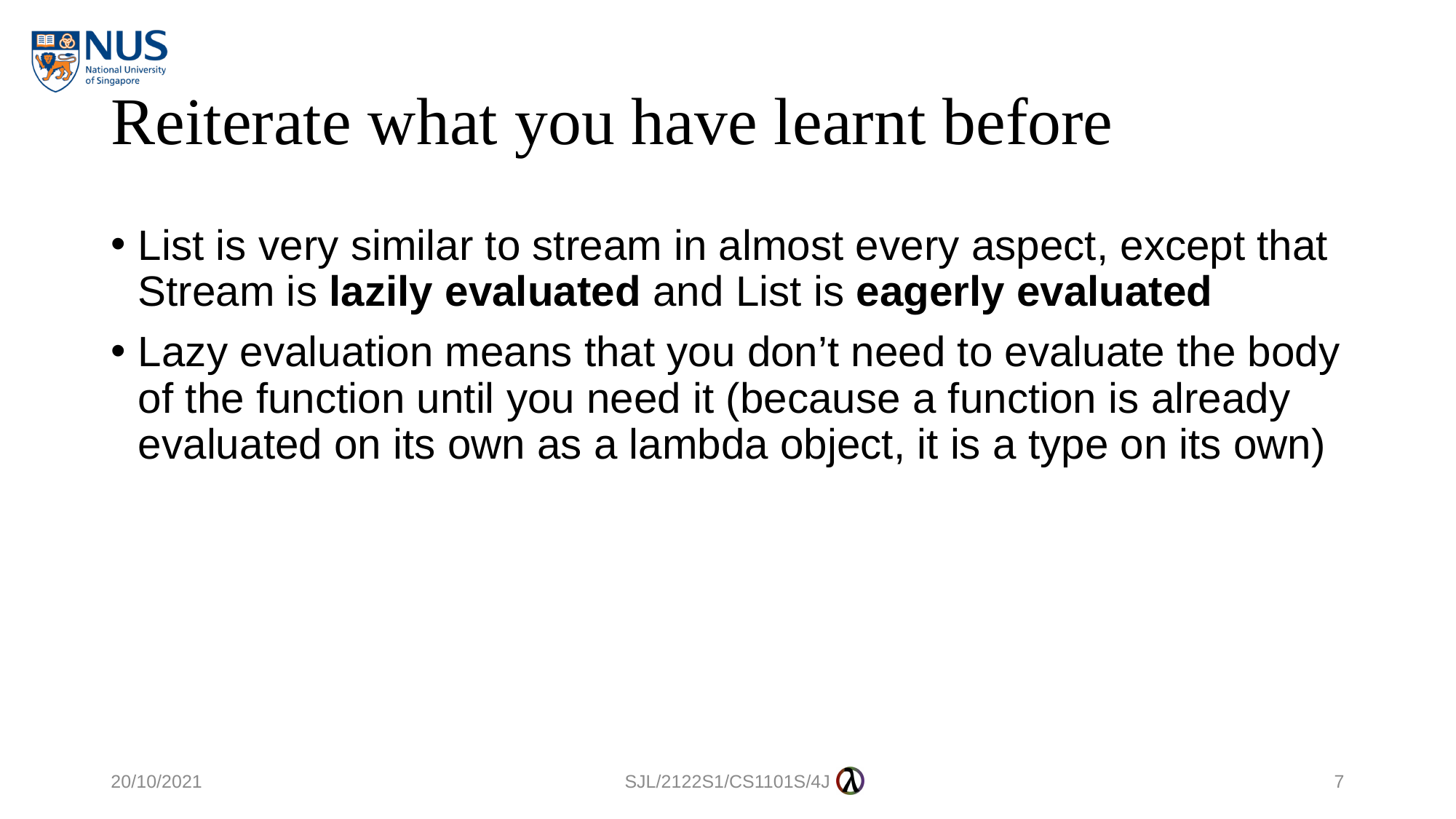

# Reiterate what you have learnt before
List is very similar to stream in almost every aspect, except that Stream is lazily evaluated and List is eagerly evaluated
Lazy evaluation means that you don’t need to evaluate the body of the function until you need it (because a function is already evaluated on its own as a lambda object, it is a type on its own)

20/10/2021
SJL/2122S1/CS1101S/4J
7